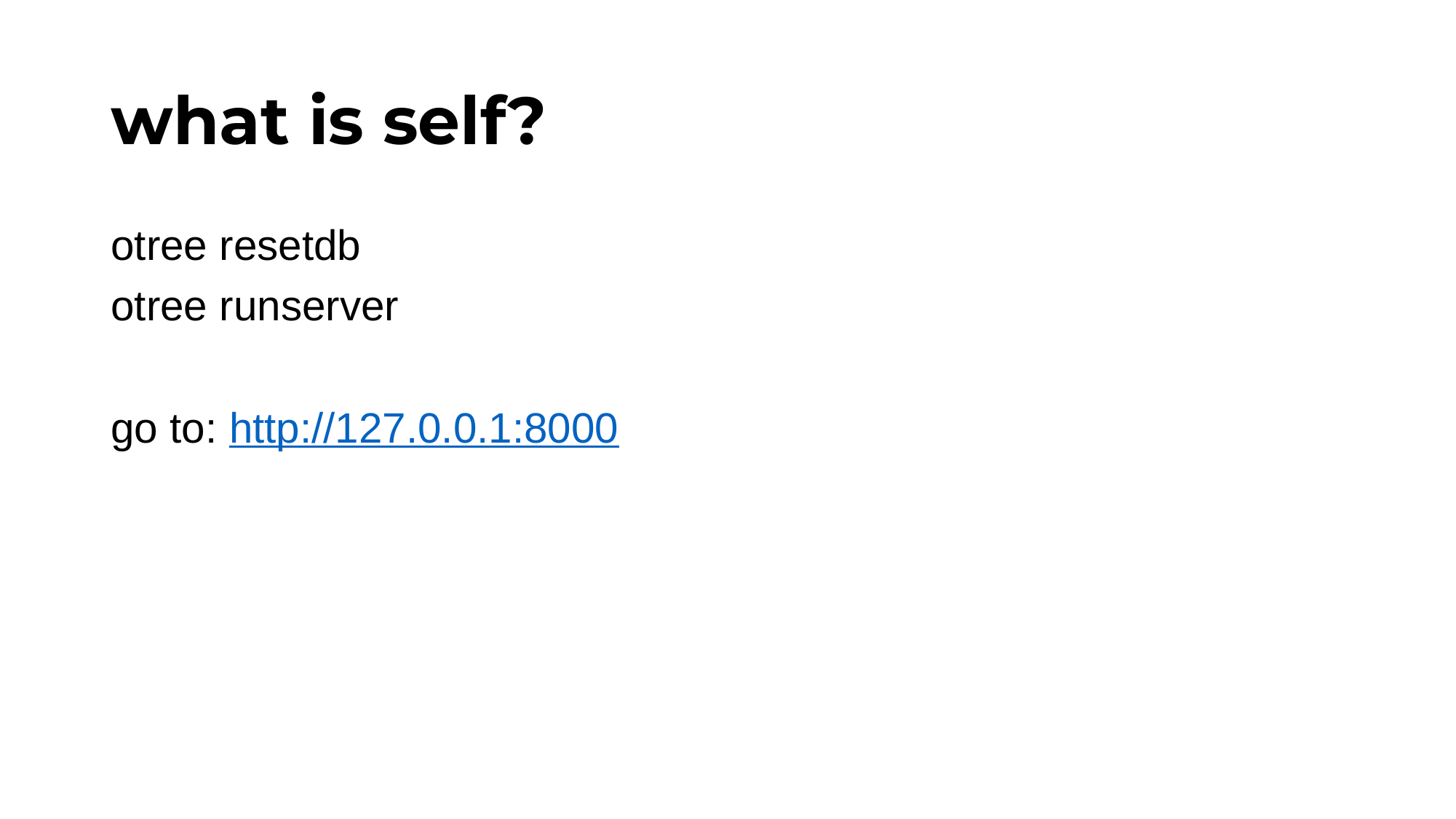

# what is self?
otree resetdb
otree runserver

go to: http://127.0.0.1:8000